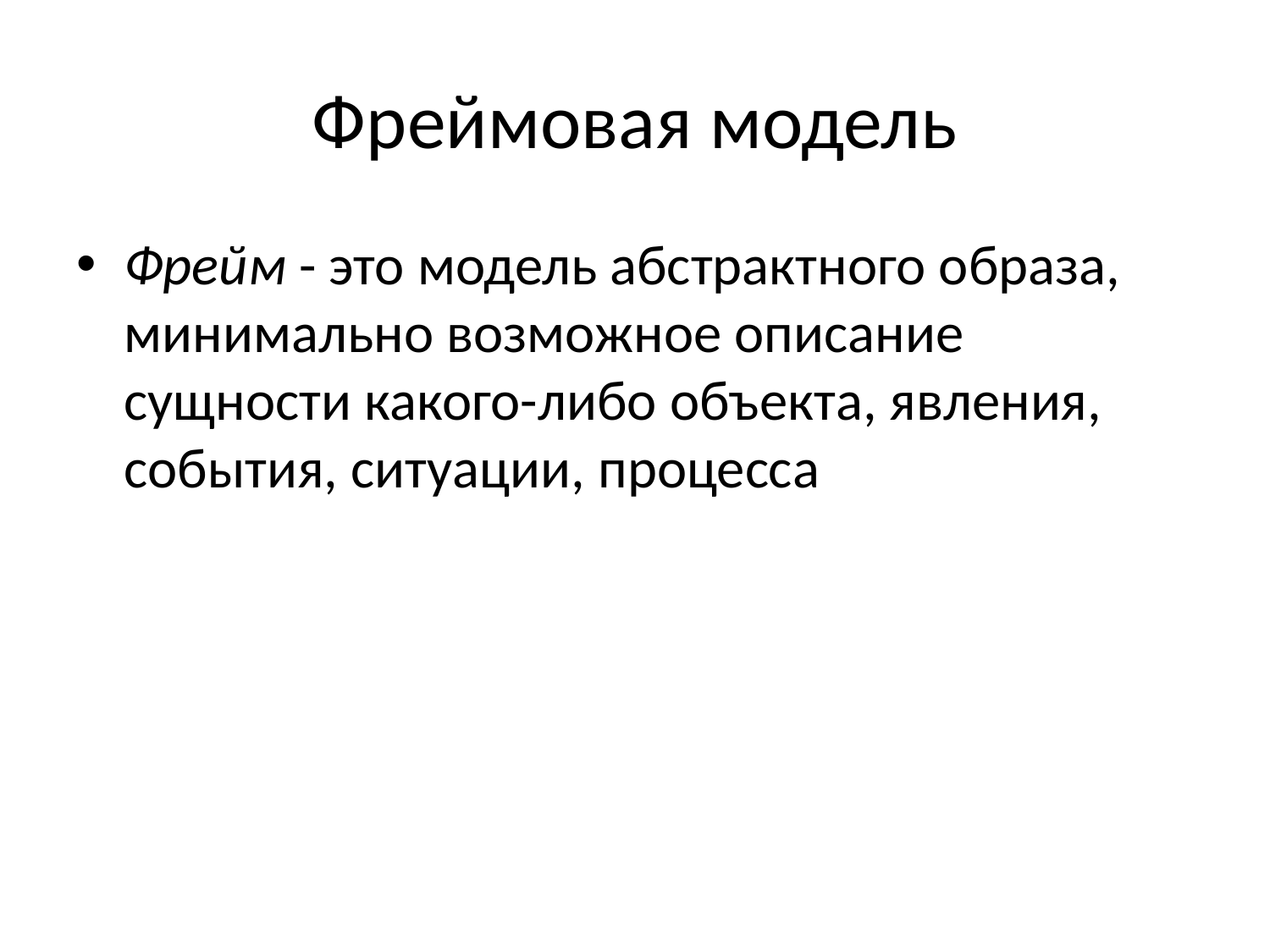

# Фреймовая модель
Фрейм - это модель абстрактного образа, минимально возможное описание сущности какого-либо объекта, явления, события, ситуации, процесса